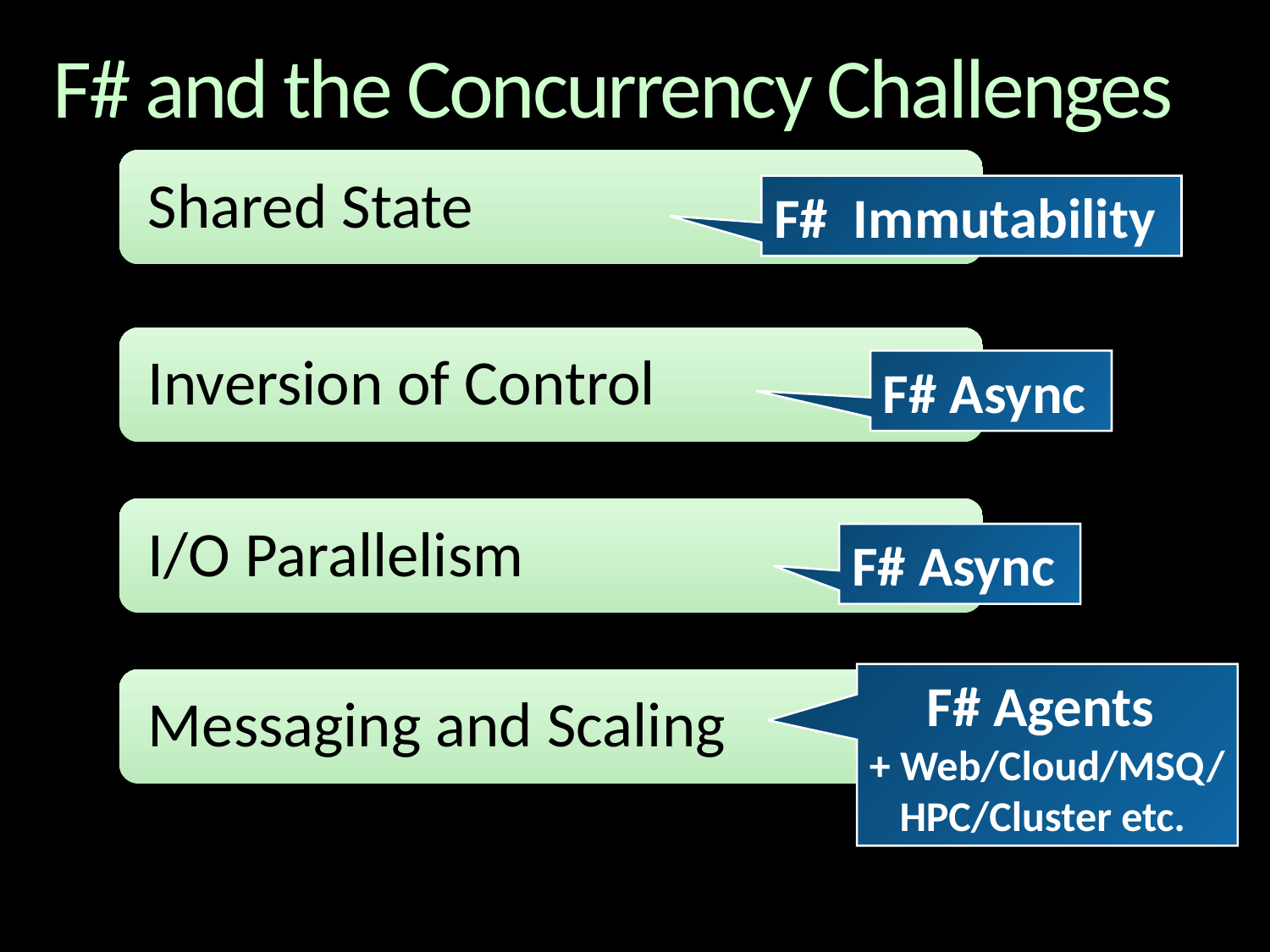

# F# and the Concurrency Challenges

Shared State
F#  Immutability

Inversion of Control
F# Async

I/O Parallelism
F# Async
F# Agents
+ Web/Cloud/MSQ/
HPC/Cluster etc.

Messaging and Scaling